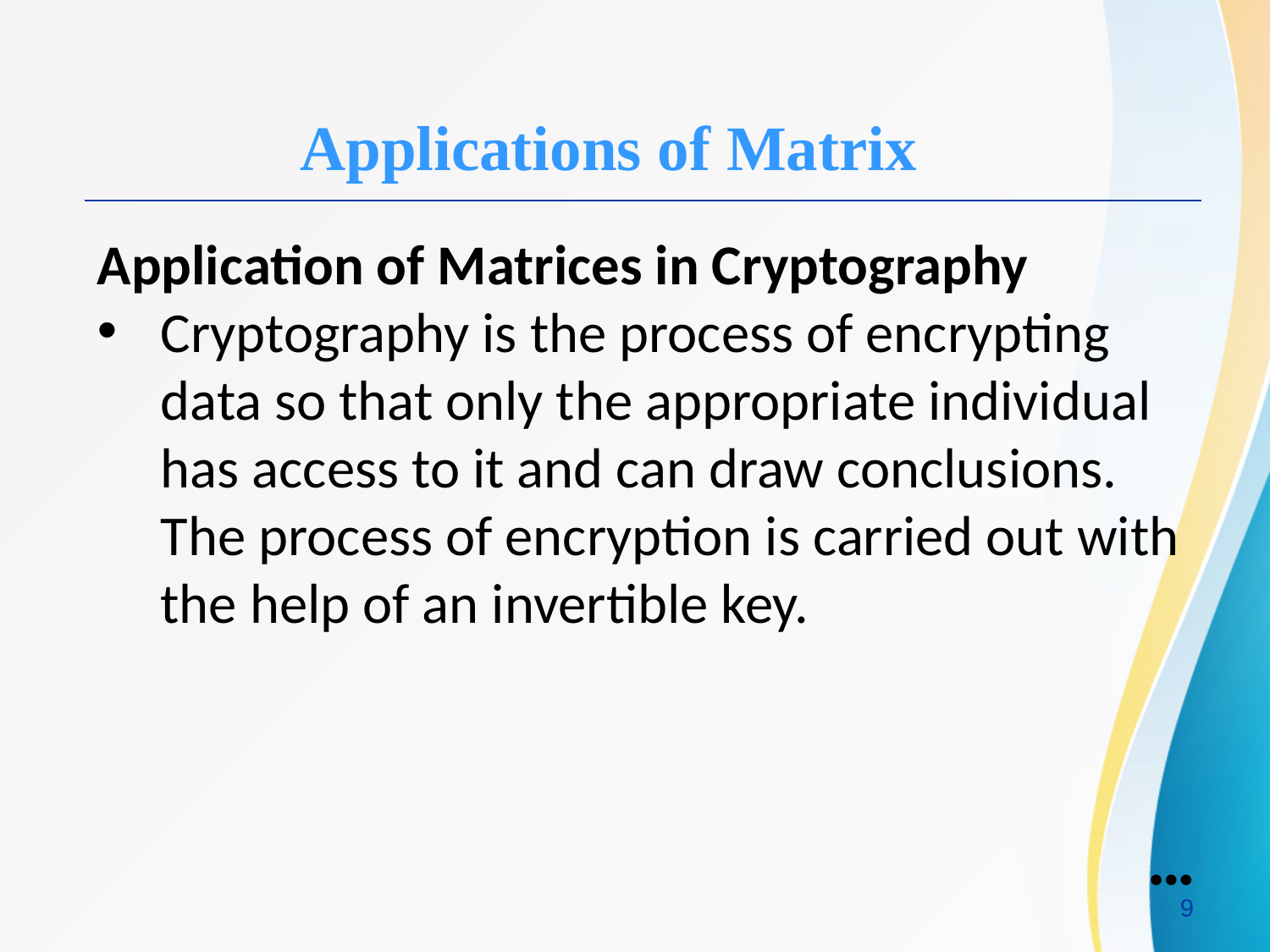

Applications of Matrix
Application of Matrices in Cryptography
Cryptography is the process of encrypting data so that only the appropriate individual has access to it and can draw conclusions. The process of encryption is carried out with the help of an invertible key.
●●●
9